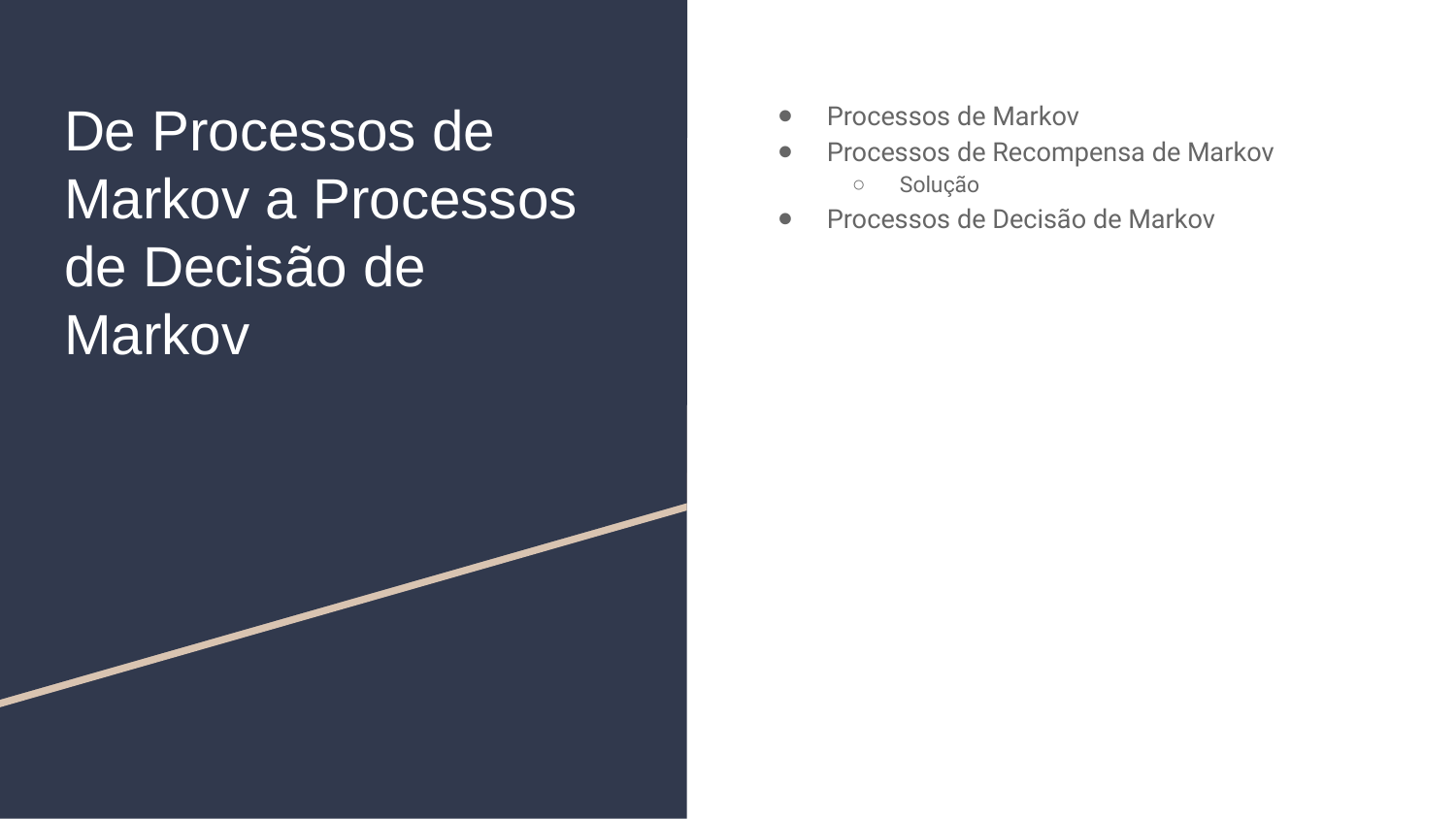

# De Processos de Markov a Processos de Decisão de Markov
Processos de Markov
Processos de Recompensa de Markov
Solução
Processos de Decisão de Markov